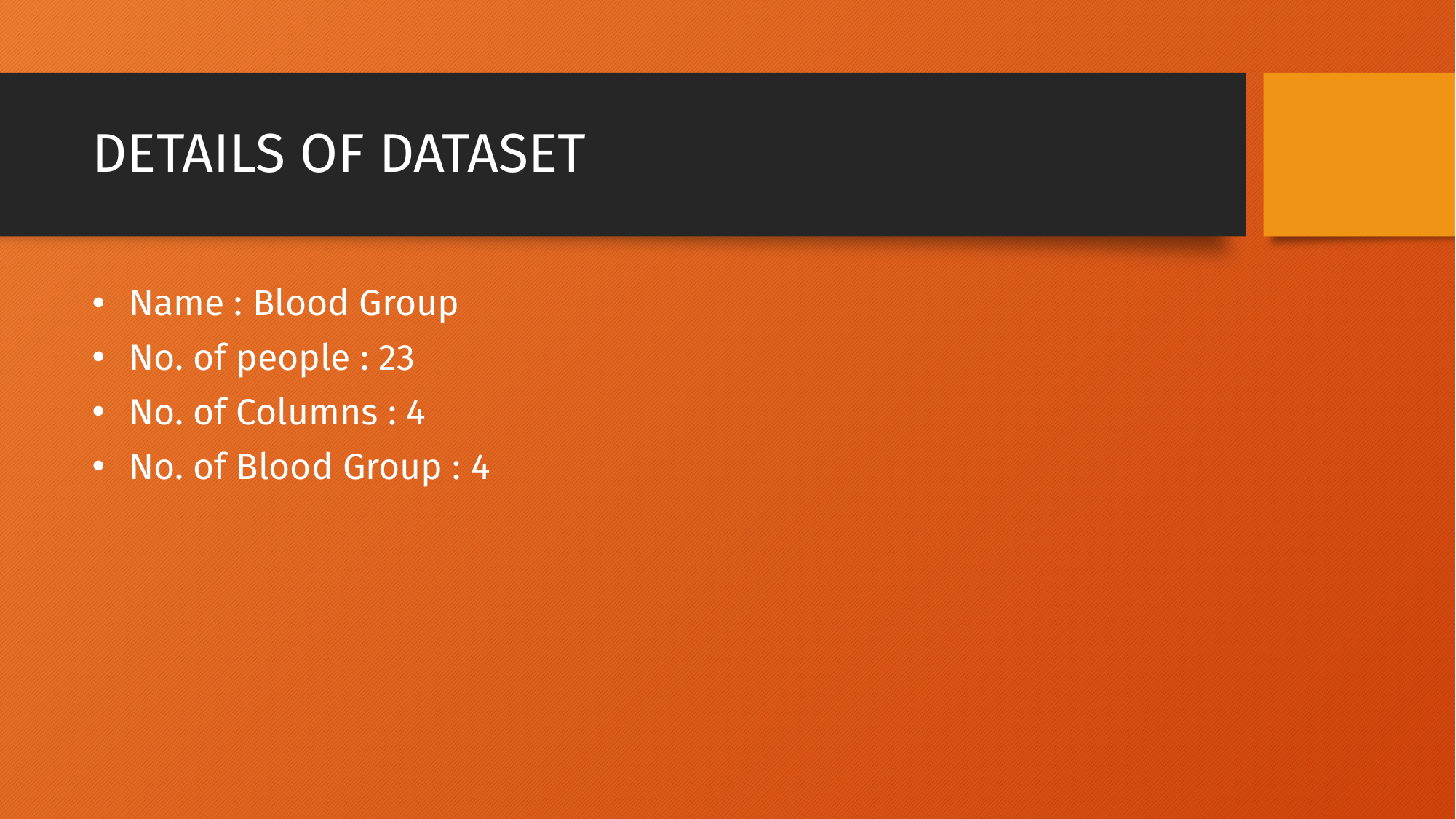

# DETAILS OF DATASET
 Name : Blood Group
 No. of people : 23
 No. of Columns : 4
 No. of Blood Group : 4